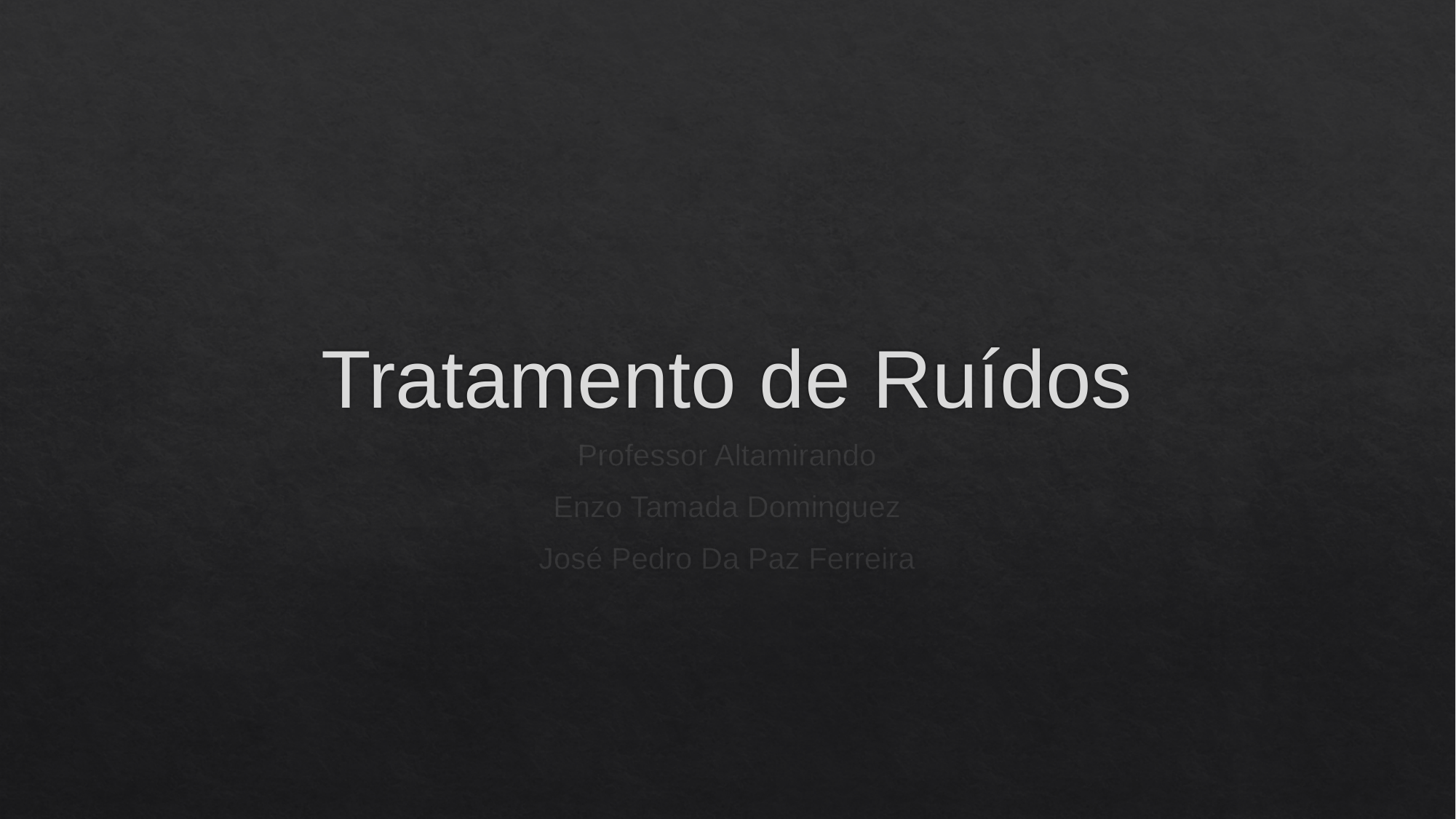

# Tratamento de Ruídos
Professor Altamirando
Enzo Tamada Dominguez
José Pedro Da Paz Ferreira